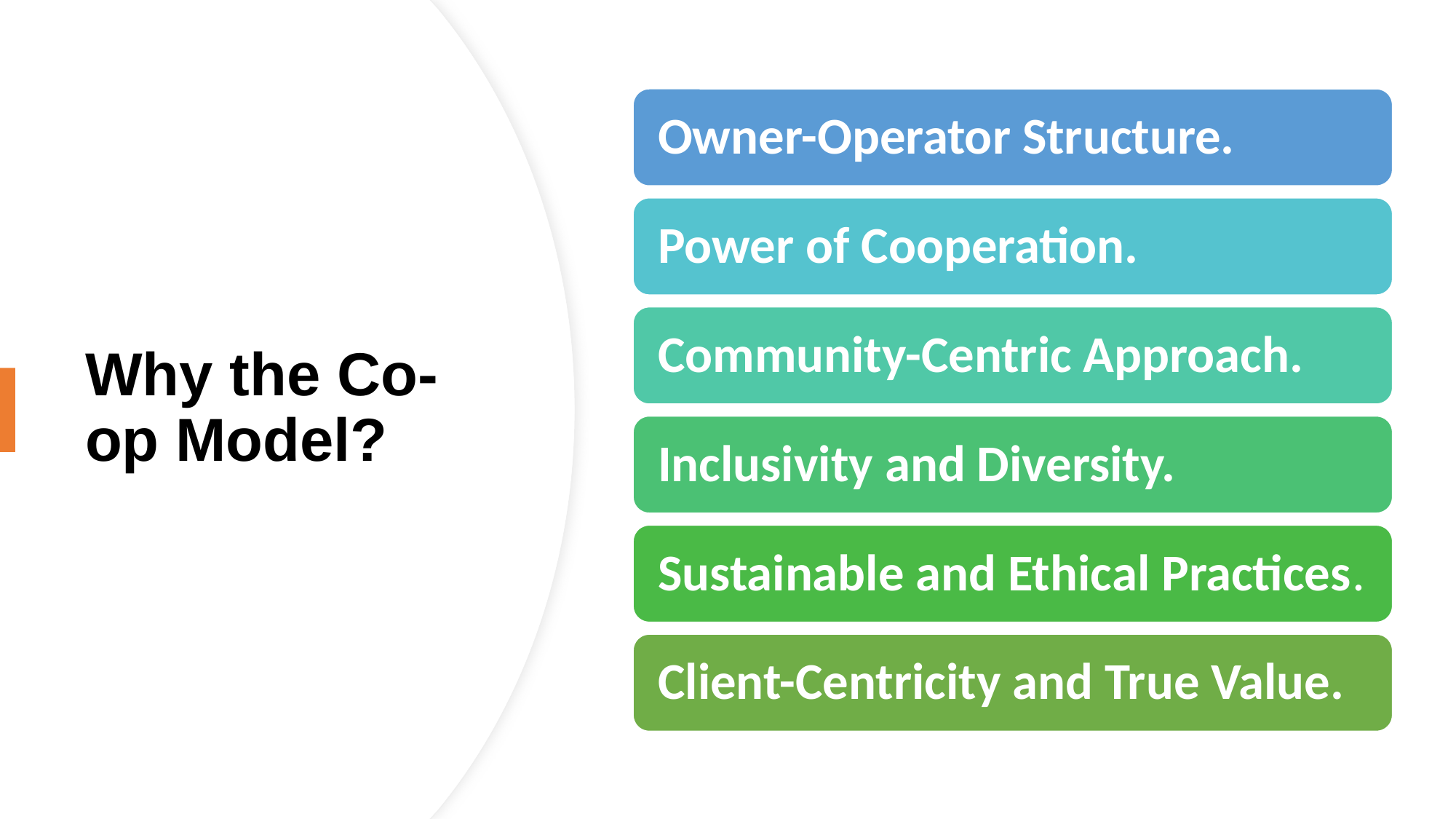

Owner-Operator Structure.
Power of Cooperation.
Community-Centric Approach.
Inclusivity and Diversity.
Sustainable and Ethical Practices.
Client-Centricity and True Value.
# Why the Co-op Model?